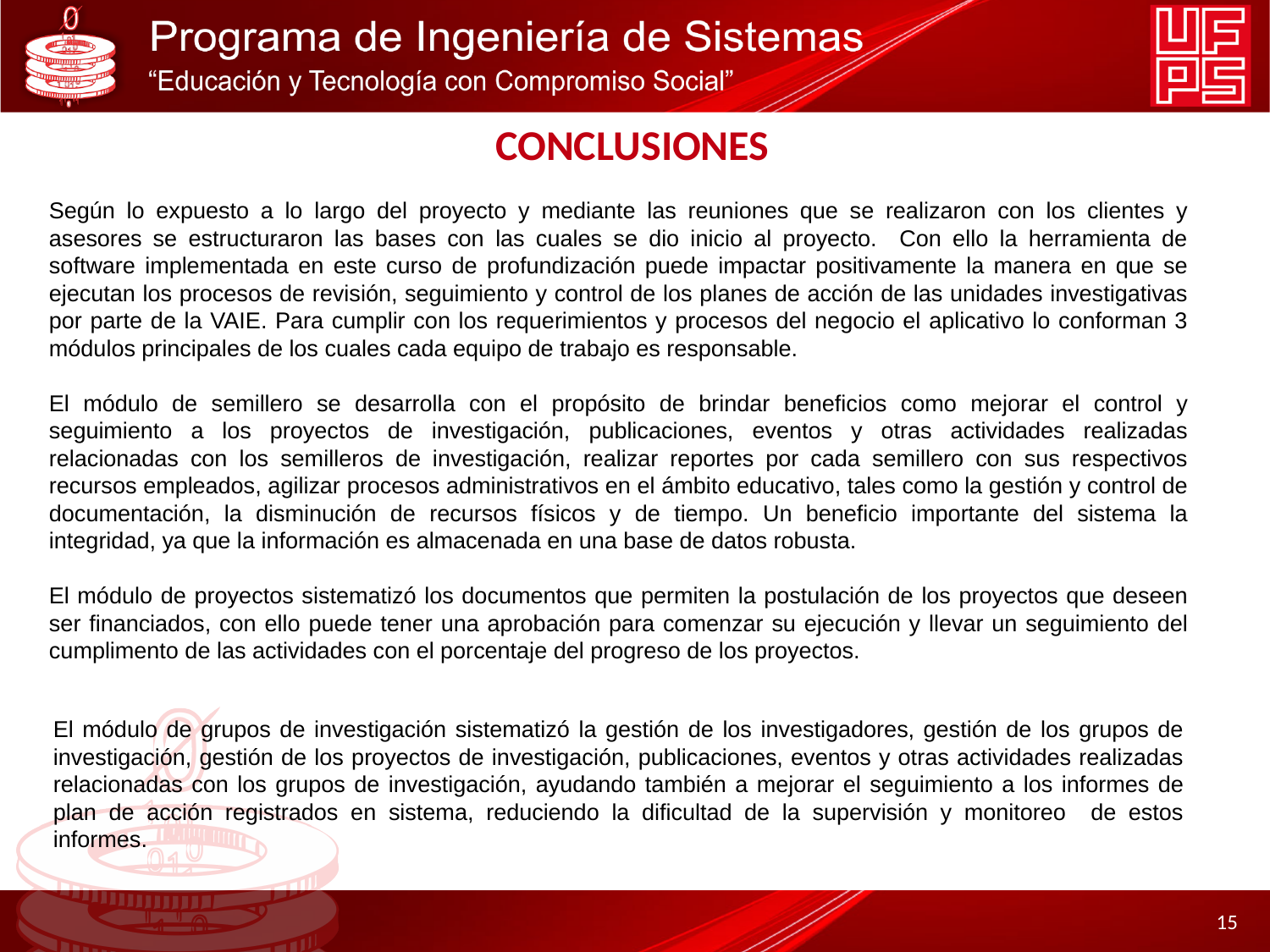

# CONCLUSIONES
Según lo expuesto a lo largo del proyecto y mediante las reuniones que se realizaron con los clientes y asesores se estructuraron las bases con las cuales se dio inicio al proyecto.  Con ello la herramienta de software implementada en este curso de profundización puede impactar positivamente la manera en que se ejecutan los procesos de revisión, seguimiento y control de los planes de acción de las unidades investigativas por parte de la VAIE. Para cumplir con los requerimientos y procesos del negocio el aplicativo lo conforman 3 módulos principales de los cuales cada equipo de trabajo es responsable.

El módulo de semillero se desarrolla con el propósito de brindar beneficios como mejorar el control y seguimiento a los proyectos de investigación, publicaciones, eventos y otras actividades realizadas relacionadas con los semilleros de investigación, realizar reportes por cada semillero con sus respectivos recursos empleados, agilizar procesos administrativos en el ámbito educativo, tales como la gestión y control de documentación, la disminución de recursos físicos y de tiempo. Un beneficio importante del sistema la integridad, ya que la información es almacenada en una base de datos robusta.

El módulo de proyectos sistematizó los documentos que permiten la postulación de los proyectos que deseen ser financiados, con ello puede tener una aprobación para comenzar su ejecución y llevar un seguimiento del cumplimento de las actividades con el porcentaje del progreso de los proyectos.

El módulo de grupos de investigación sistematizó la gestión de los investigadores, gestión de los grupos de investigación, gestión de los proyectos de investigación, publicaciones, eventos y otras actividades realizadas relacionadas con los grupos de investigación, ayudando también a mejorar el seguimiento a los informes de plan de acción registrados en sistema, reduciendo la dificultad de la supervisión y monitoreo  de estos informes.
15